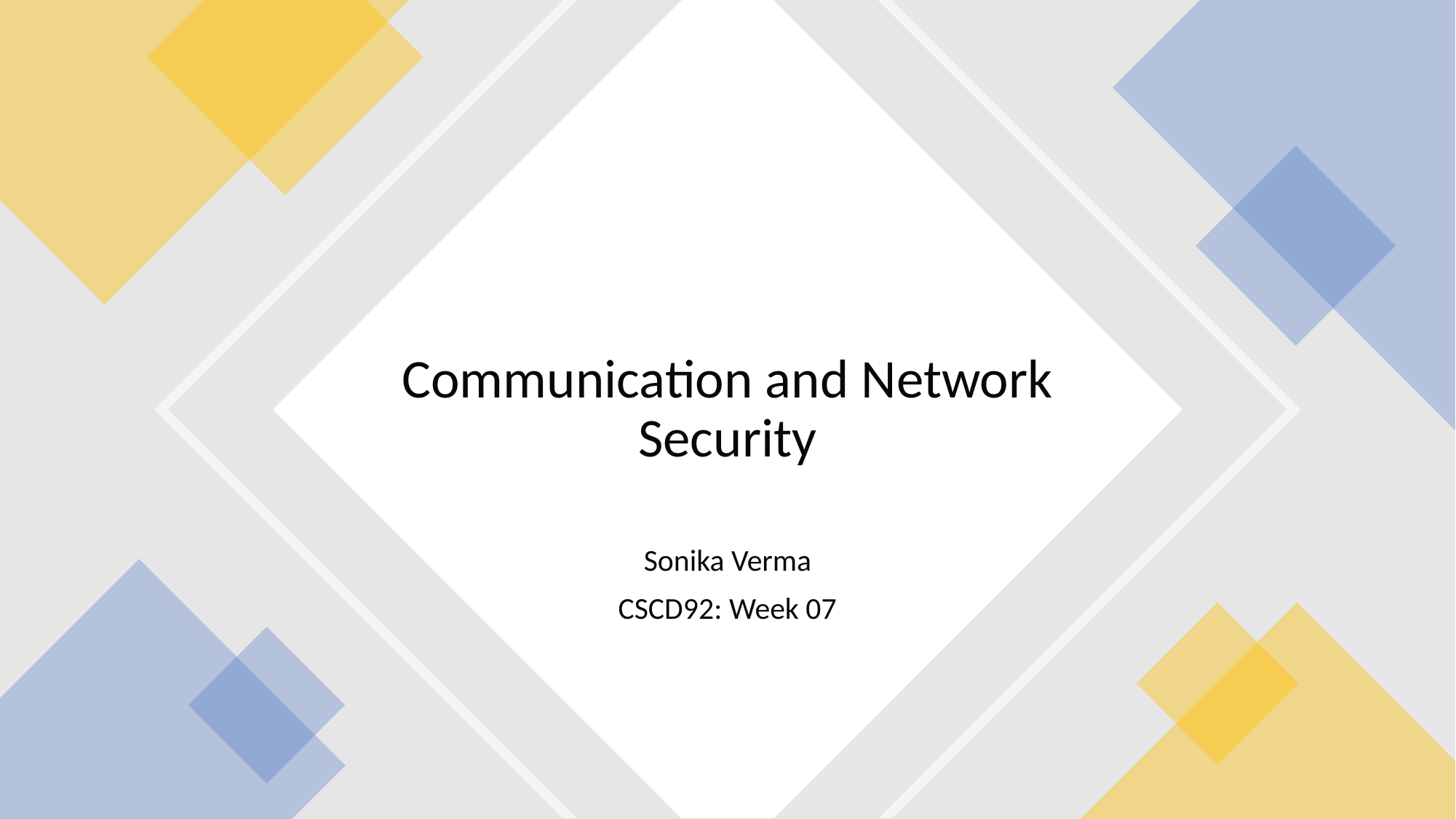

# Communication and Network Security
Sonika Verma
CSCD92: Week 07